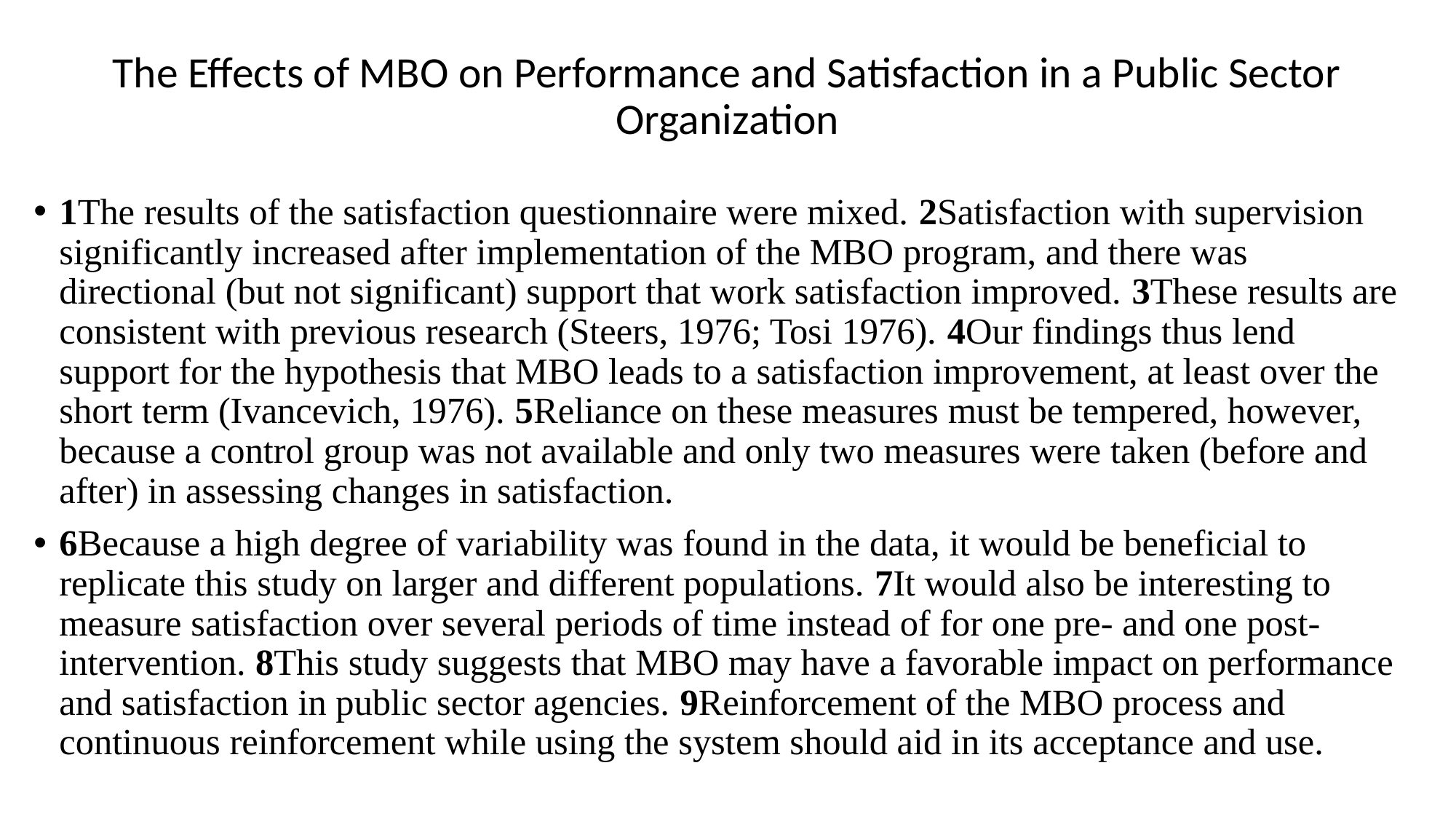

# The Effects of MBO on Performance and Satisfaction in a Public Sector Organization
1The results of the satisfaction questionnaire were mixed. 2Satisfaction with supervision significantly increased after implementation of the MBO program, and there was directional (but not significant) support that work satisfaction improved. 3These results are consistent with previous research (Steers, 1976; Tosi 1976). 4Our findings thus lend support for the hypothesis that MBO leads to a satisfaction improvement, at least over the short term (Ivancevich, 1976). 5Reliance on these measures must be tempered, however, because a control group was not available and only two measures were taken (before and after) in assessing changes in satisfaction.
6Because a high degree of variability was found in the data, it would be beneficial to replicate this study on larger and different populations. 7It would also be interesting to measure satisfaction over several periods of time instead of for one pre- and one post- intervention. 8This study suggests that MBO may have a favorable impact on performance and satisfaction in public sector agencies. 9Reinforcement of the MBO process and continuous reinforcement while using the system should aid in its acceptance and use.